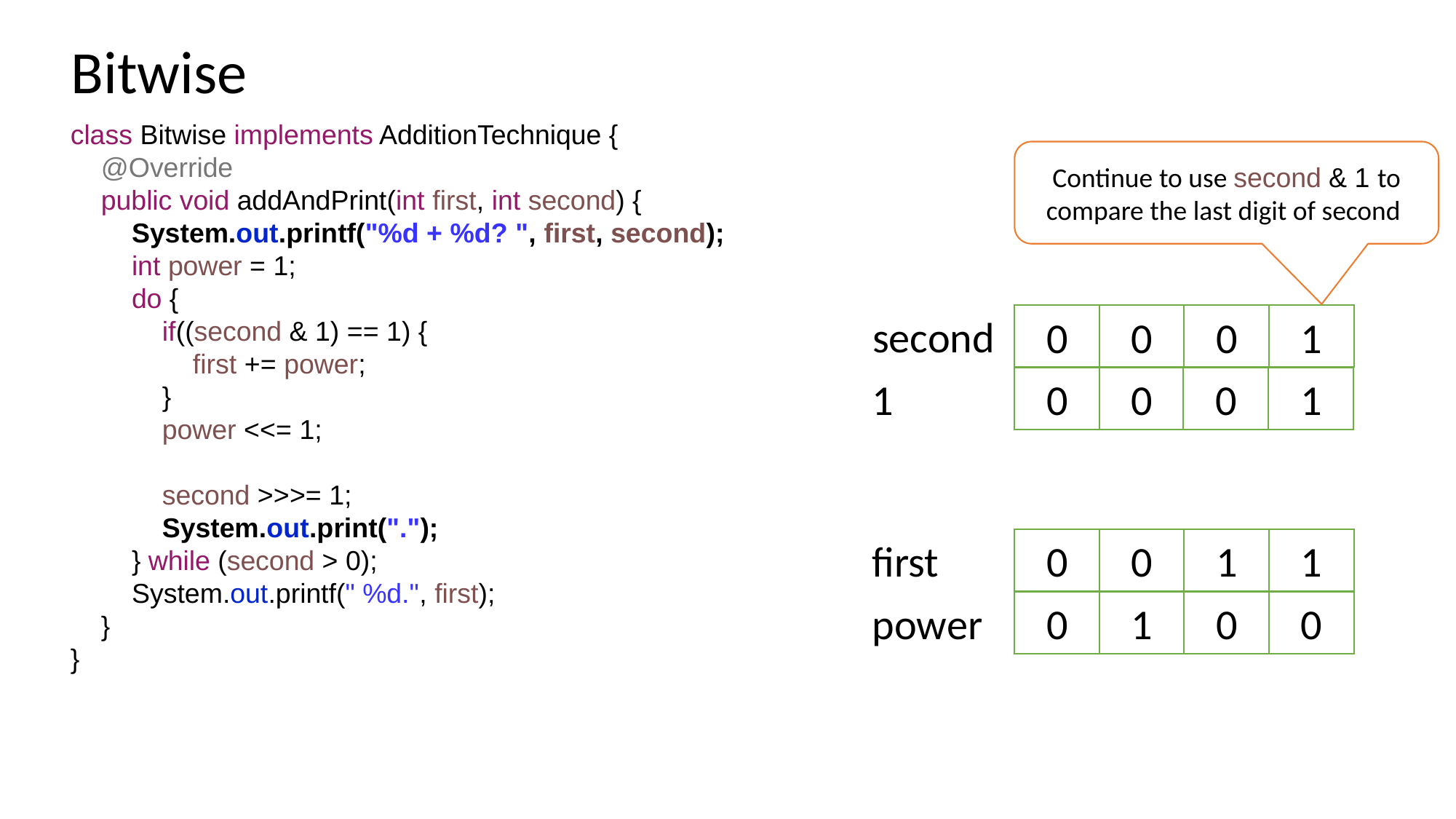

# Bitwise
class Bitwise implements AdditionTechnique {
    @Override
    public void addAndPrint(int first, int second) {
        System.out.printf("%d + %d? ", first, second);
        int power = 1;
        do {
            if((second & 1) == 1) {
                first += power;
            }
            power <<= 1;

            second >>>= 1;
            System.out.print(".");
        } while (second > 0);
        System.out.printf(" %d.", first);
    }
}
Continue to use second & 1 to compare the last digit of second
second
0
0
0
1
1
0
0
1
0
first
0
0
1
1
power
0
1
0
0